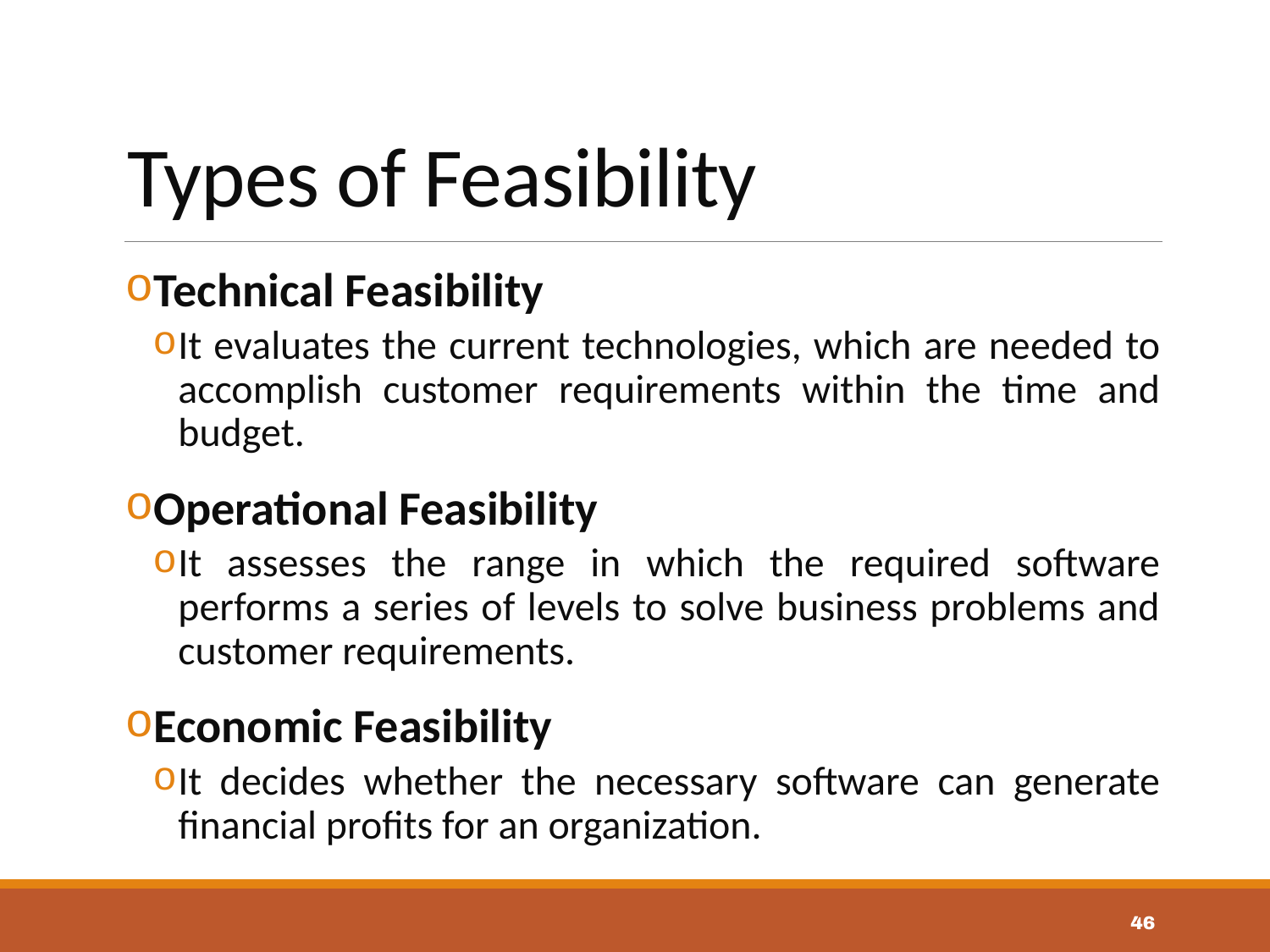

# Types of Feasibility
Technical Feasibility
It evaluates the current technologies, which are needed to accomplish customer requirements within the time and budget.
Operational Feasibility
It assesses the range in which the required software performs a series of levels to solve business problems and customer requirements.
Economic Feasibility
It decides whether the necessary software can generate financial profits for an organization.
46